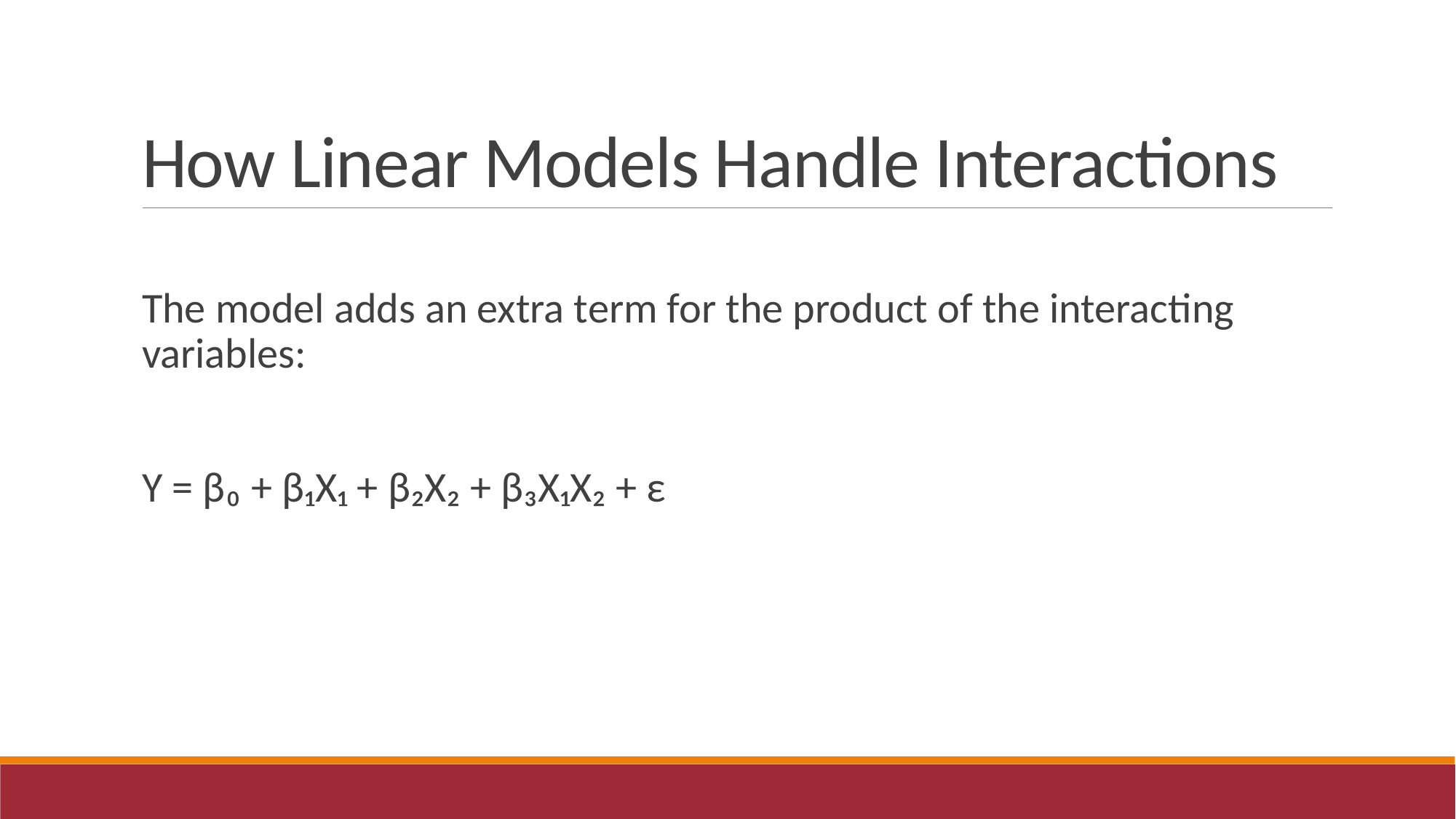

# How Linear Models Handle Interactions
The model adds an extra term for the product of the interacting variables:

Y = β₀ + β₁X₁ + β₂X₂ + β₃X₁X₂ + ε